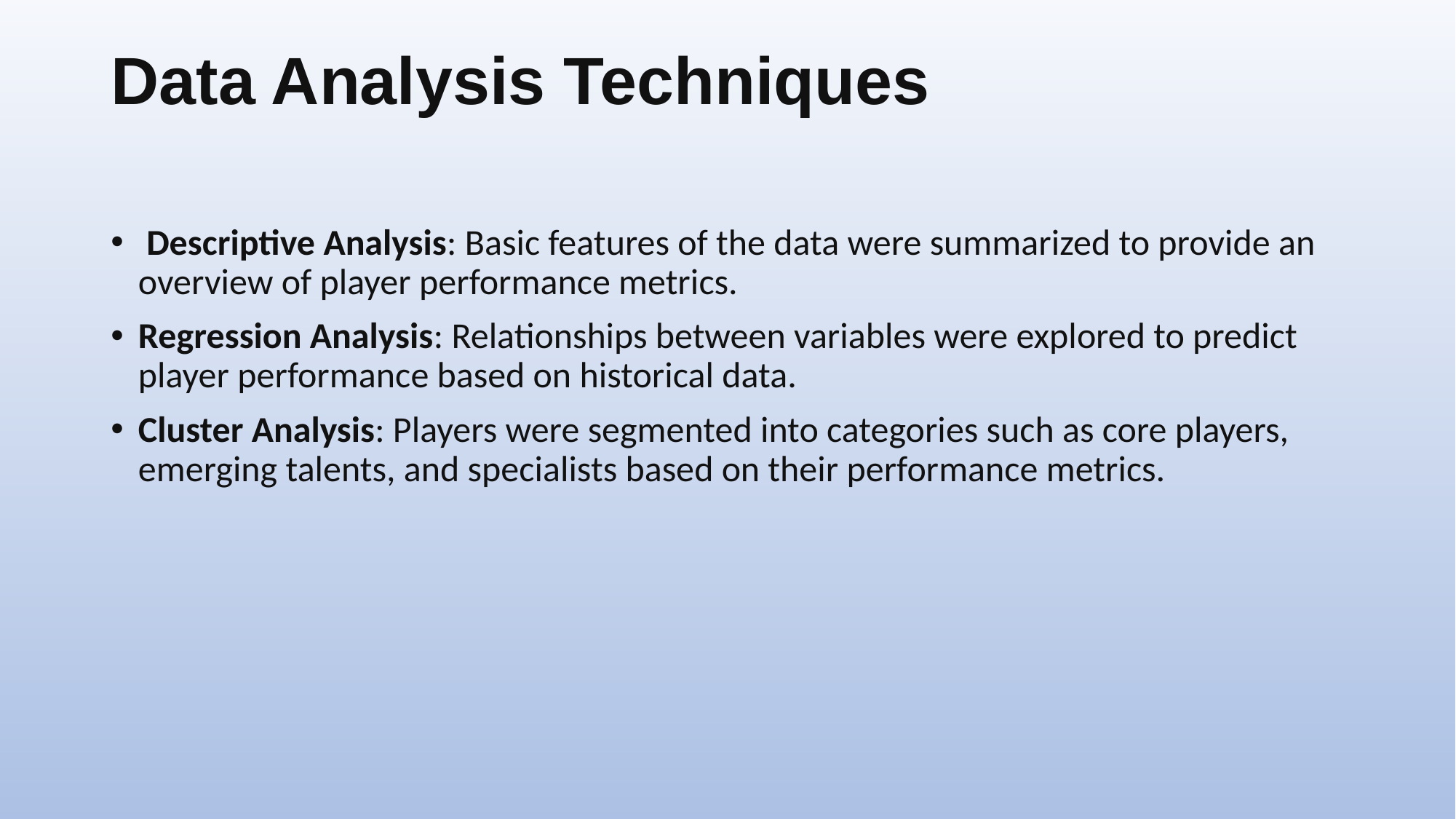

# Data Analysis Techniques
 Descriptive Analysis: Basic features of the data were summarized to provide an overview of player performance metrics.
Regression Analysis: Relationships between variables were explored to predict player performance based on historical data.
Cluster Analysis: Players were segmented into categories such as core players, emerging talents, and specialists based on their performance metrics.